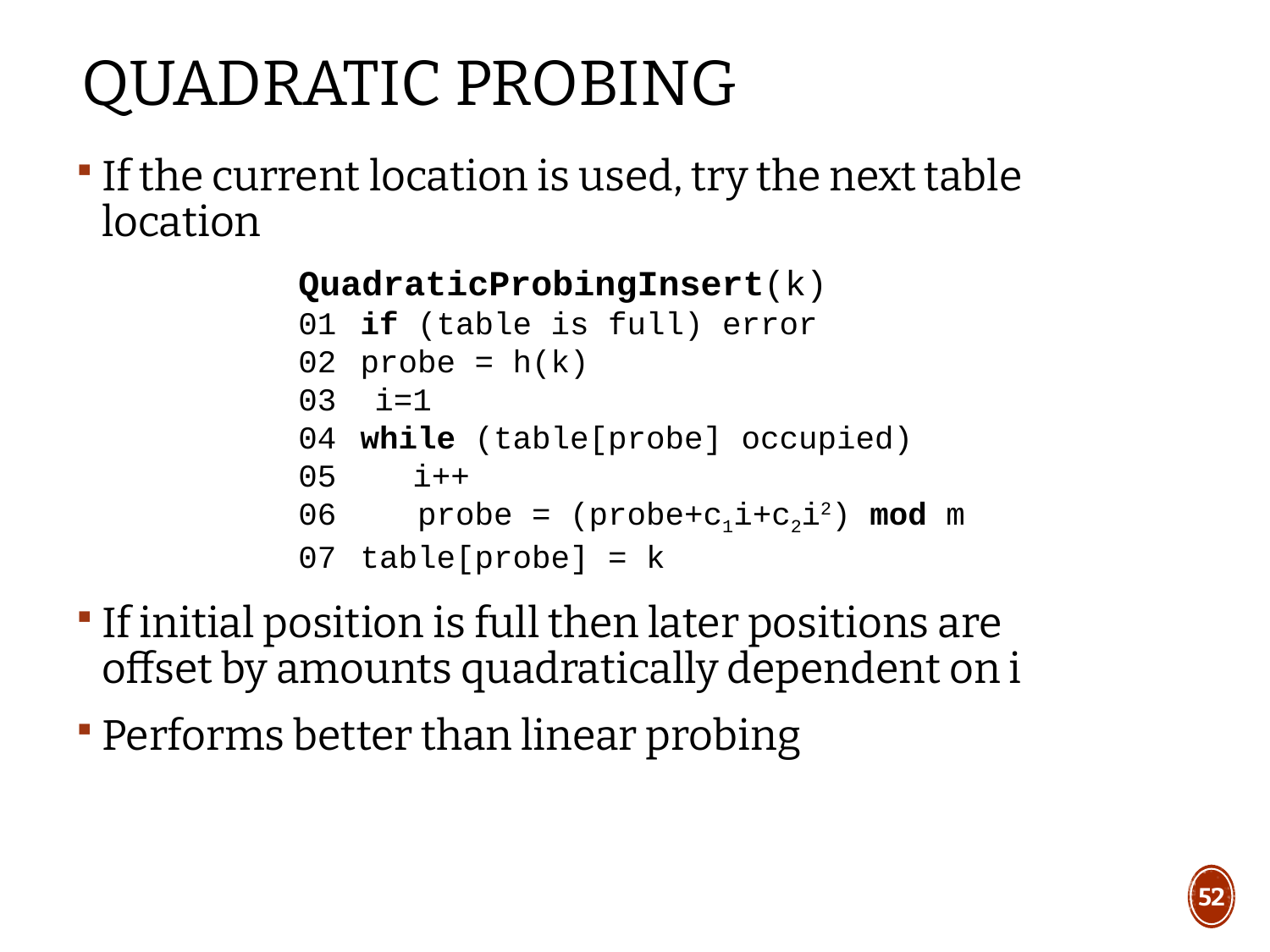

# Quadratic Probing
If the current location is used, try the next table location

If initial position is full then later positions are offset by amounts quadratically dependent on i
Performs better than linear probing
QuadraticProbingInsert(k)
01   if (table is full) error
02   probe = h(k)
03  i=1
04   while (table[probe] occupied)
05    i++
06      probe = (probe+c1i+c2i2) mod m
07   table[probe] = k
52